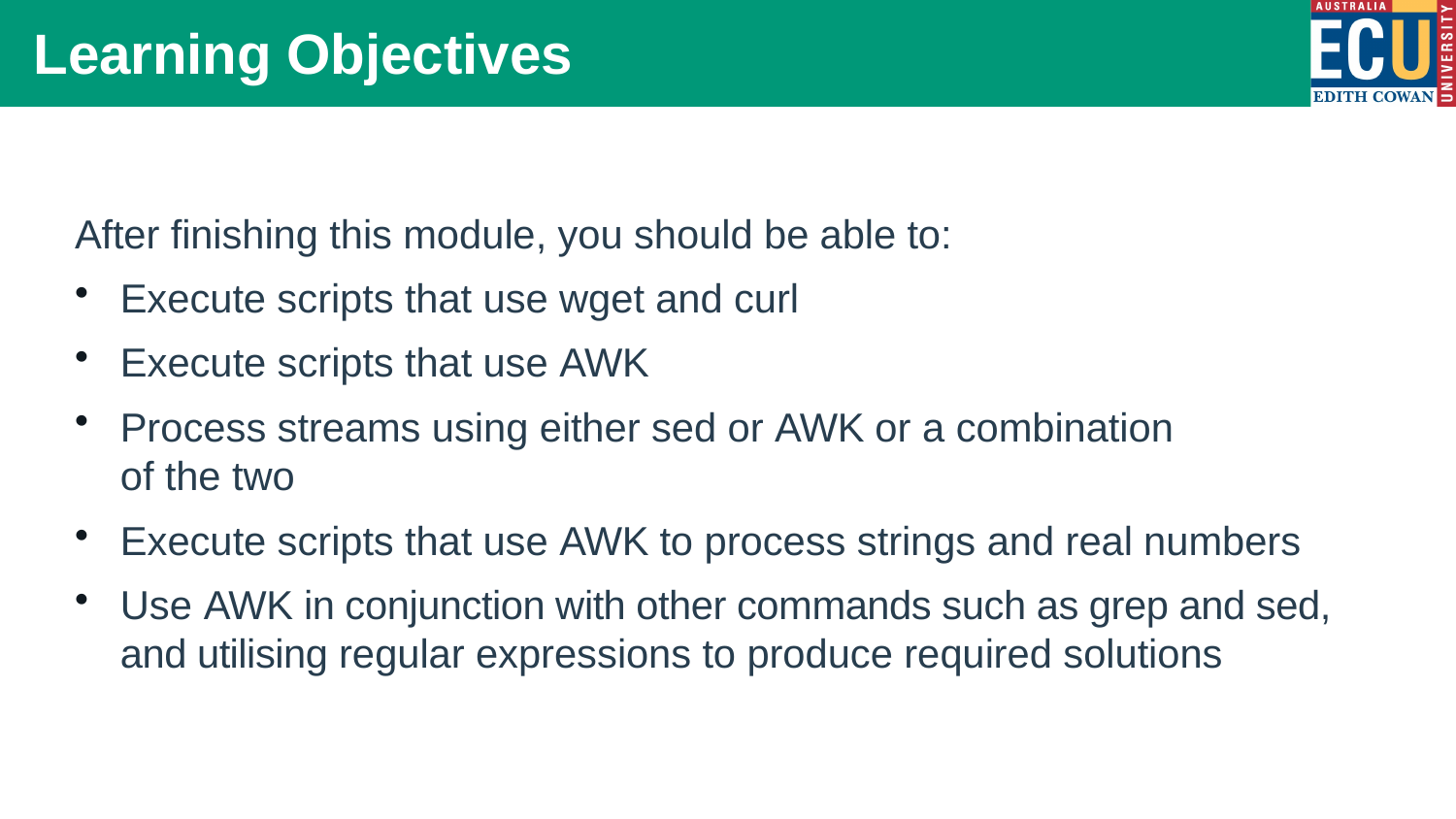

# Learning Objectives
After finishing this module, you should be able to:
Execute scripts that use wget and curl
Execute scripts that use AWK
Process streams using either sed or AWK or a combination of the two
Execute scripts that use AWK to process strings and real numbers
Use AWK in conjunction with other commands such as grep and sed, and utilising regular expressions to produce required solutions